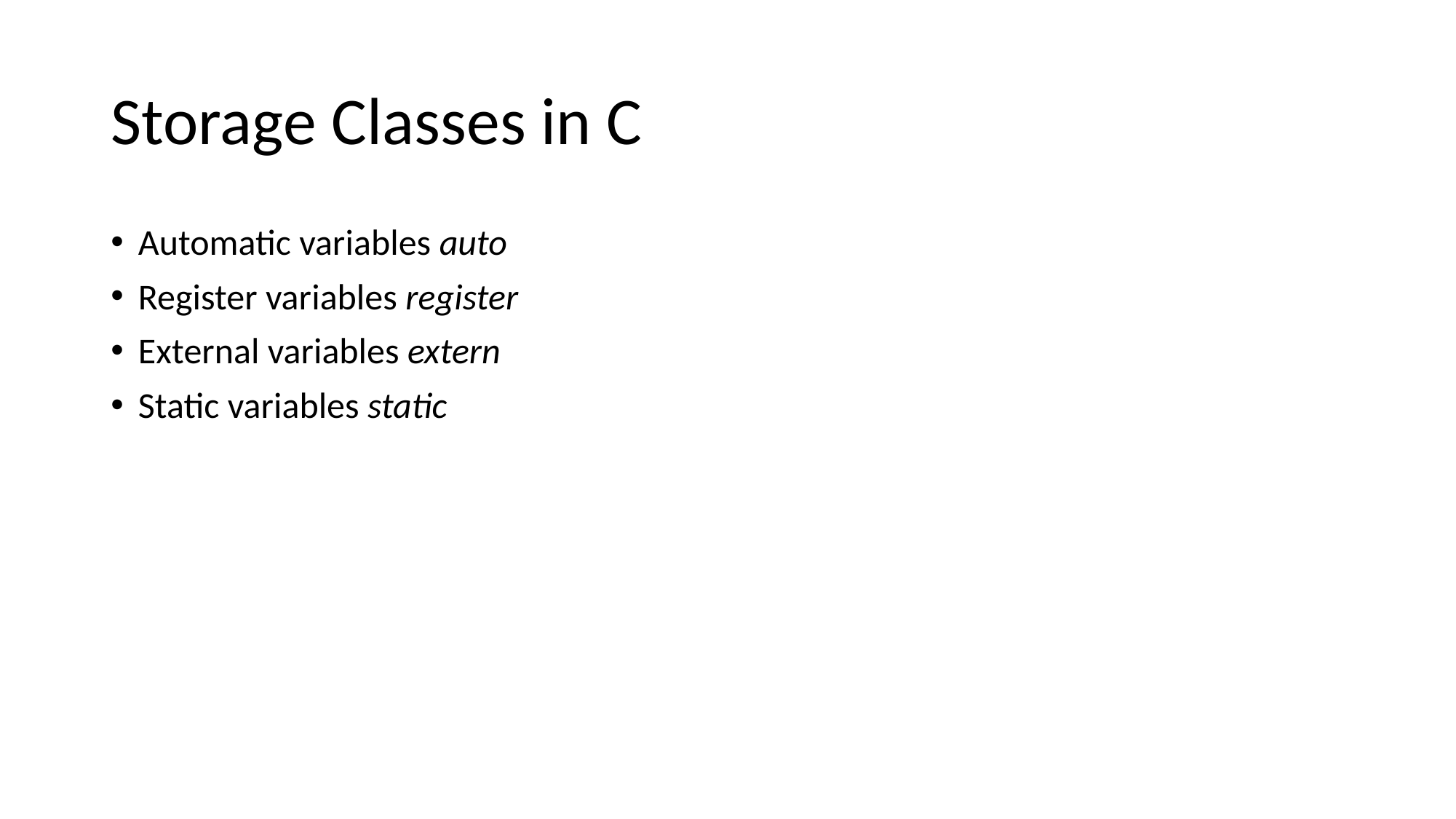

# Storage Classes in C
Automatic variables auto
Register variables register
External variables extern
Static variables static